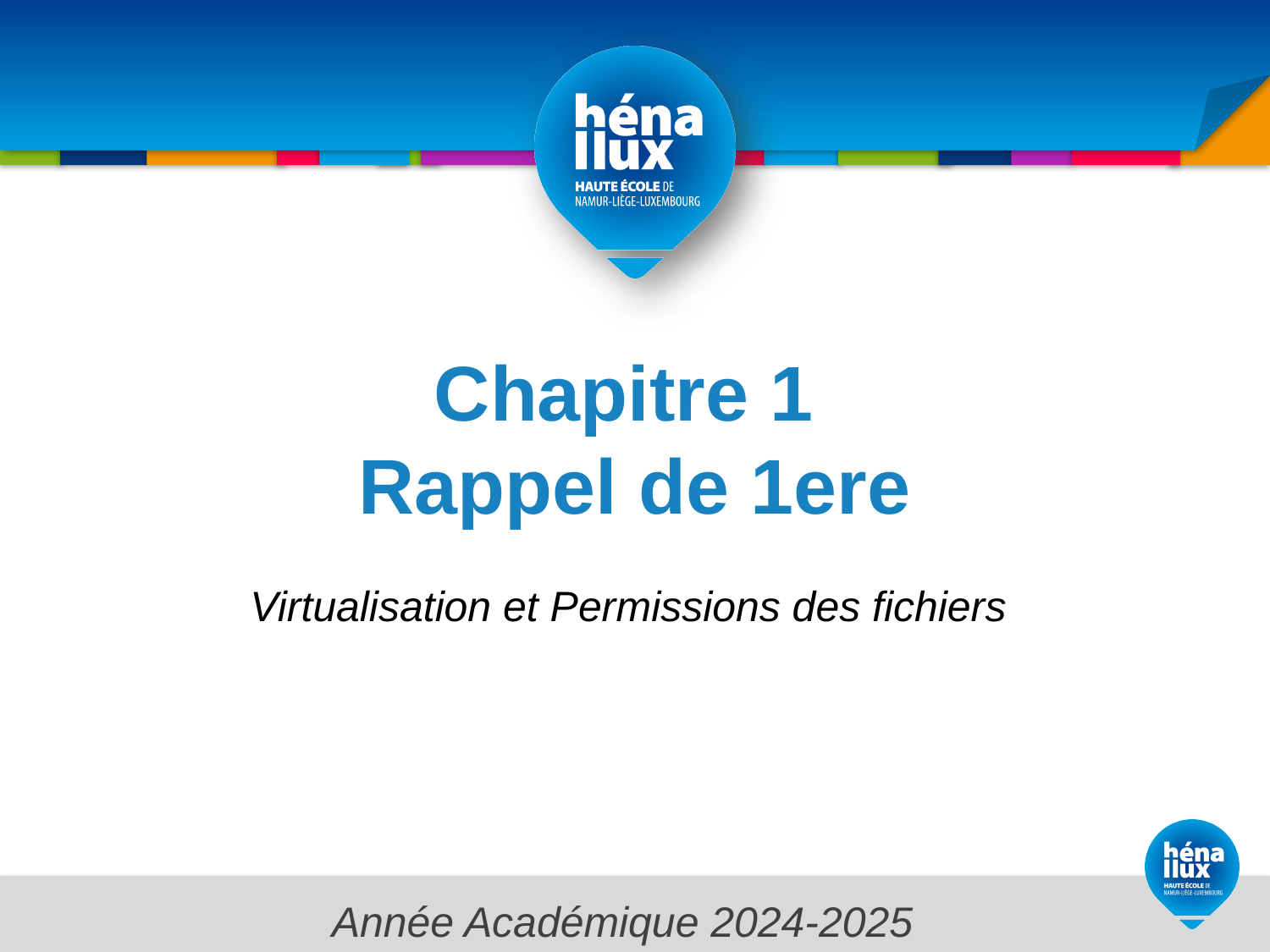

# Chapitre 1 Rappel de 1ere
 Virtualisation et Permissions des fichiers
Année Académique 2024-2025